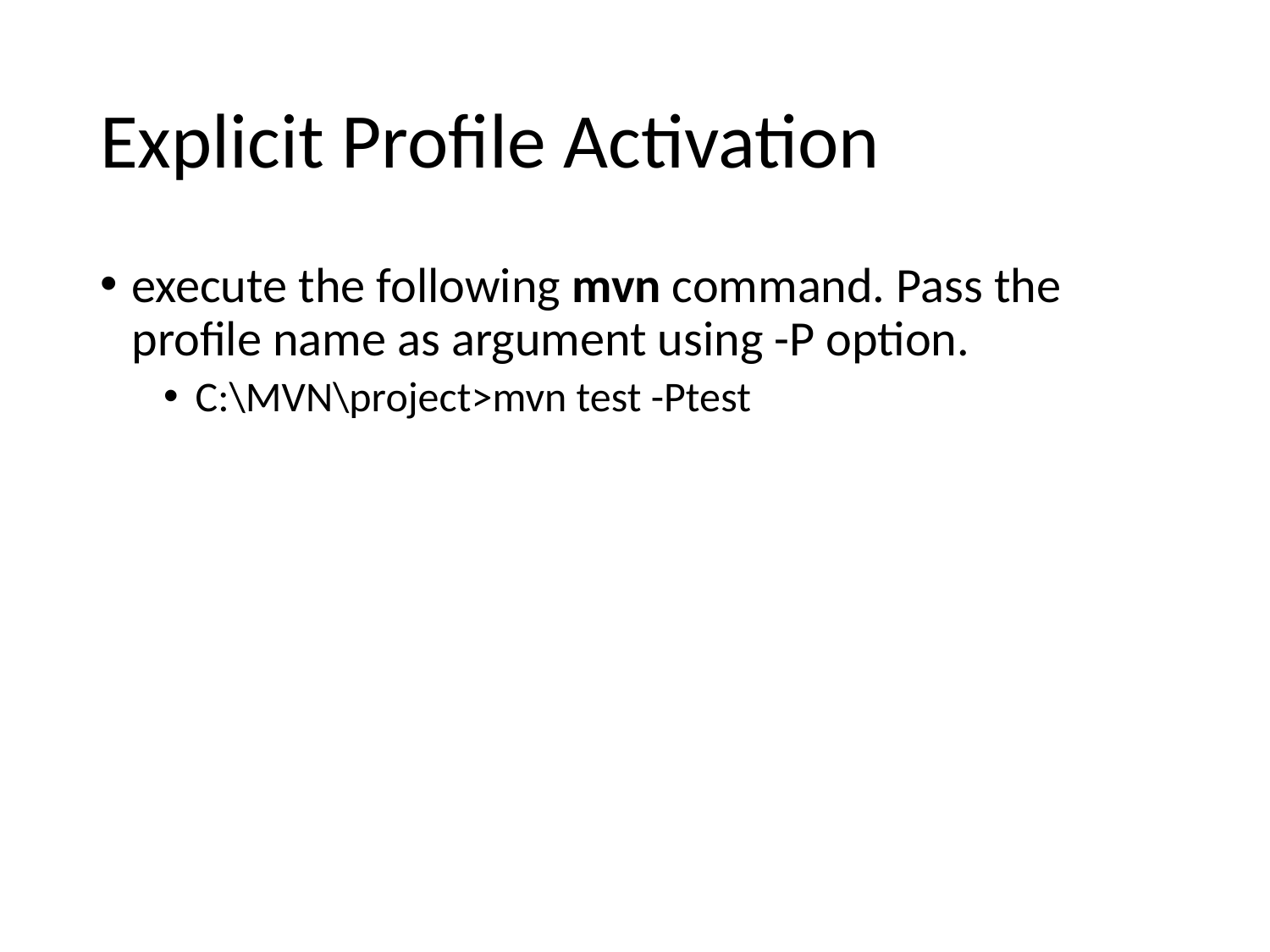

# Explicit Profile Activation
execute the following mvn command. Pass the profile name as argument using -P option.
C:\MVN\project>mvn test -Ptest